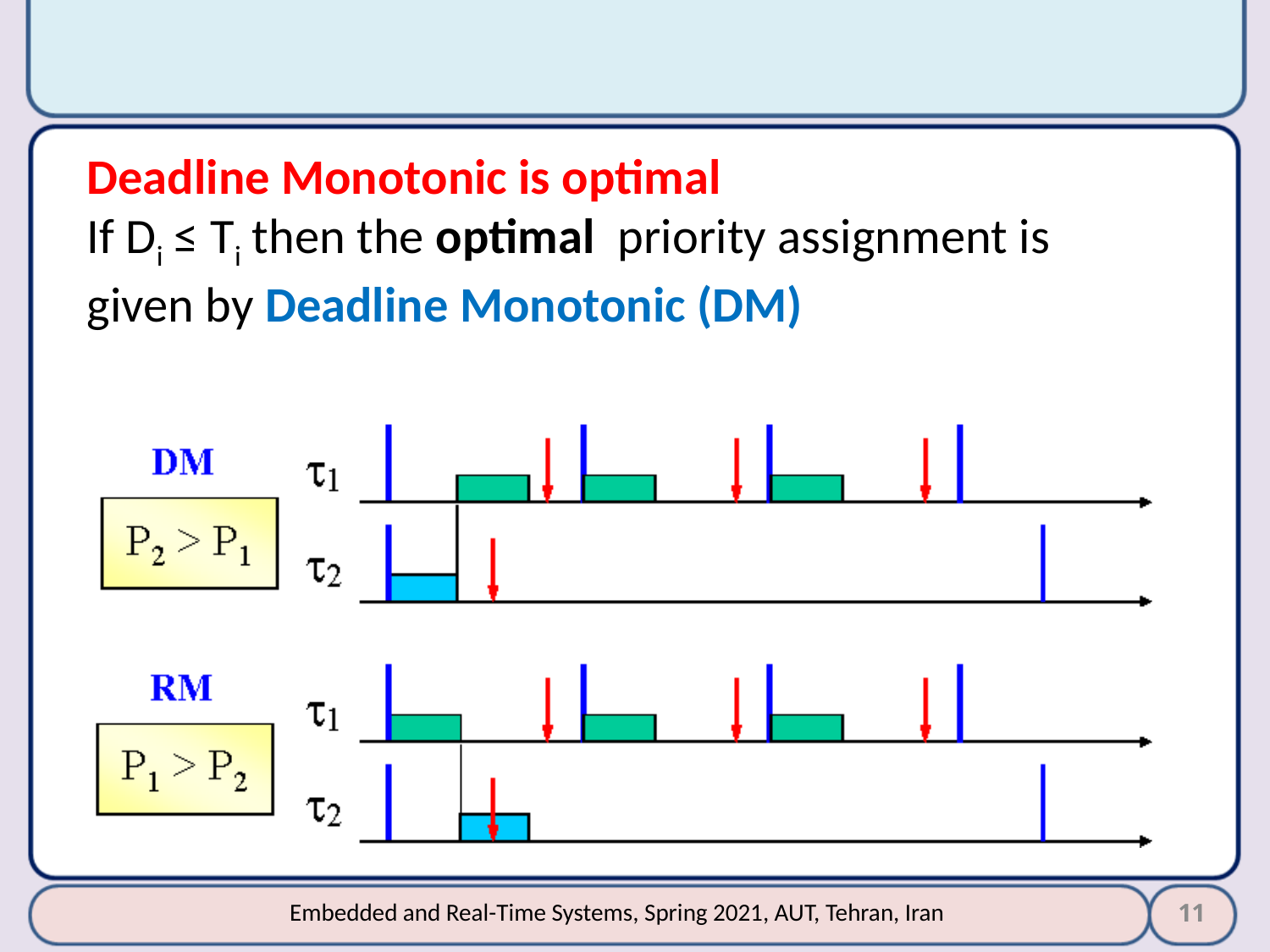

# Deadline Monotonic is optimal If Di ≤ Ti then the optimal  priority assignment is given by Deadline Monotonic (DM)

11
Embedded and Real-Time Systems, Spring 2021, AUT, Tehran, Iran